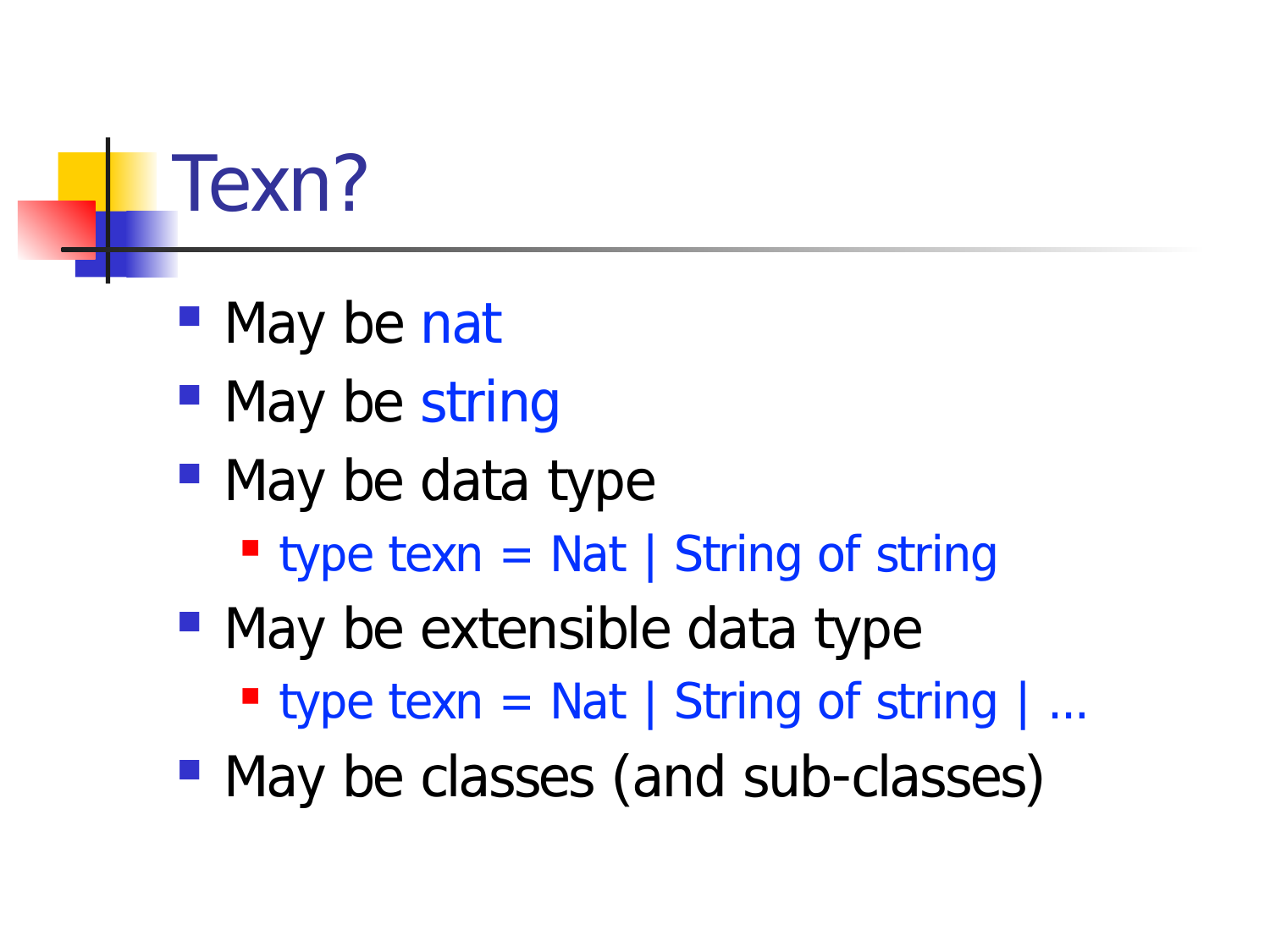

# Texn?
May be nat
May be string
May be data type
type texn = Nat | String of string
May be extensible data type
type texn = Nat | String of string | …
May be classes (and sub-classes)